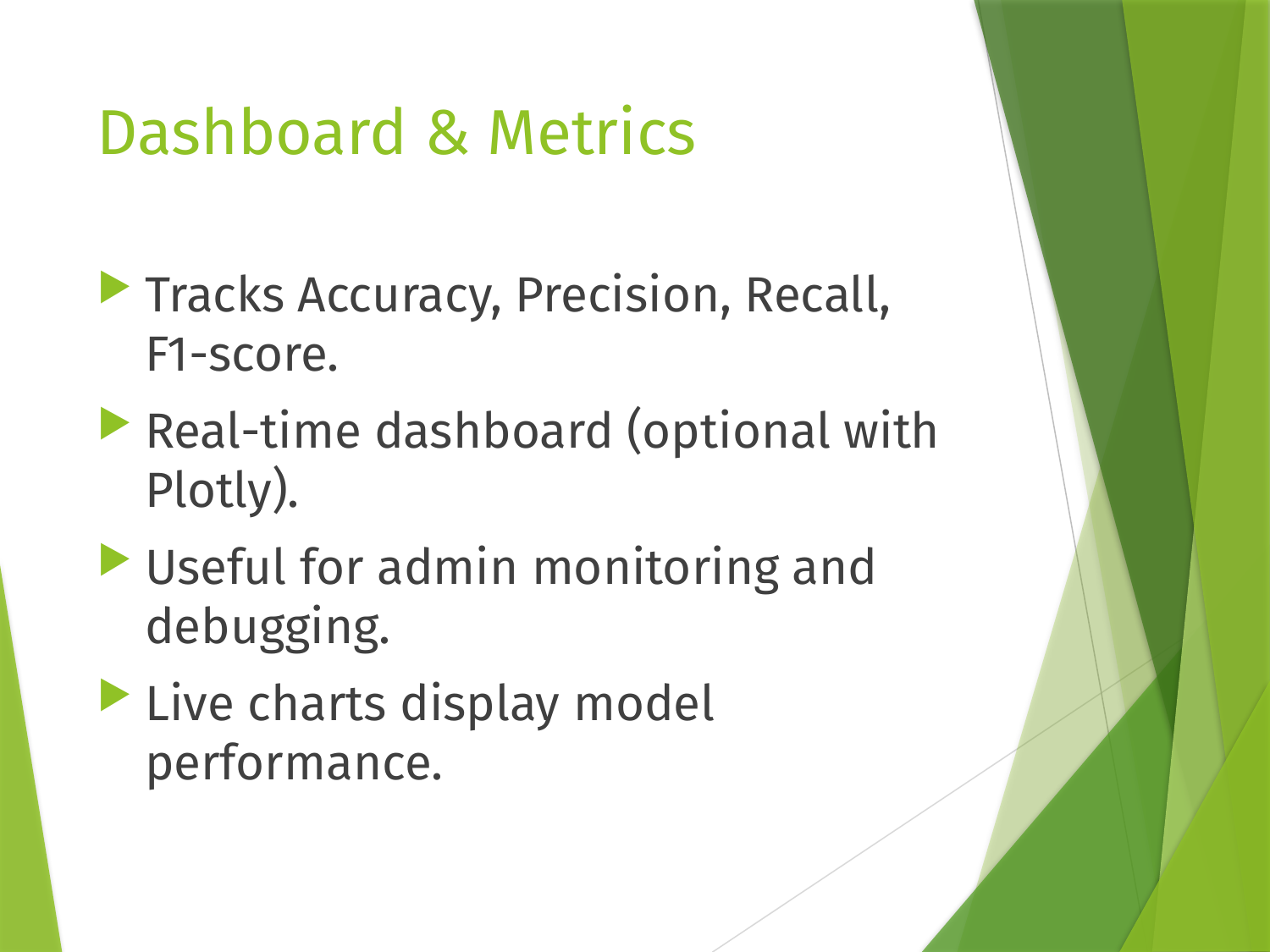

# Dashboard & Metrics

Tracks Accuracy, Precision, Recall, F1-score.
Real-time dashboard (optional with Plotly).
Useful for admin monitoring and debugging.
Live charts display model performance.